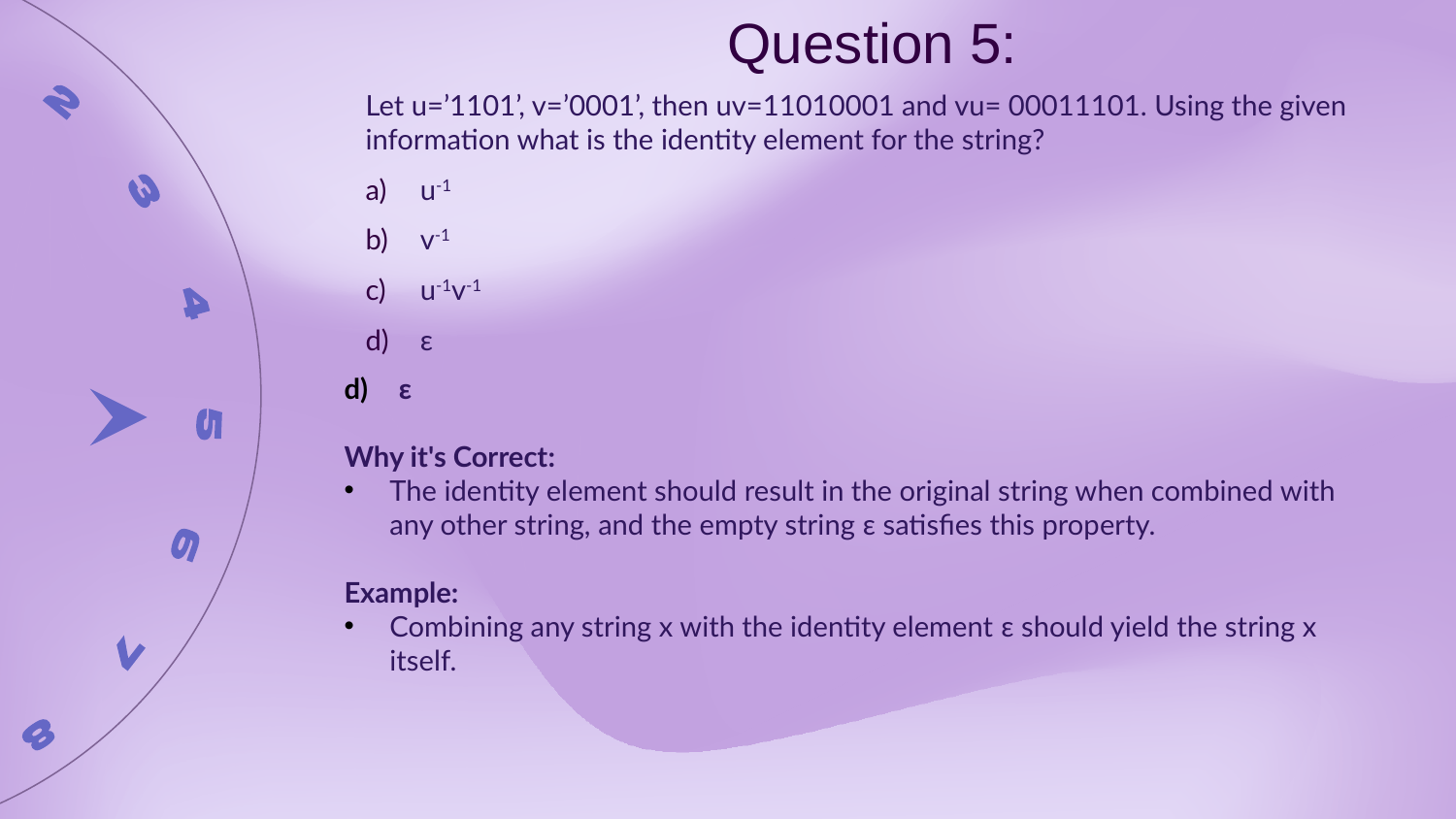

Question 5:

Let u=’1101’, v=’0001’, then uv=11010001 and vu= 00011101. Using the given information what is the identity element for the string?
u-1
v-1
u-1v-1
ε
ε

Why it's Correct:
The identity element should result in the original string when combined with any other string, and the empty string ε satisfies this property.

Example:
Combining any string x with the identity element ε should yield the string x itself.